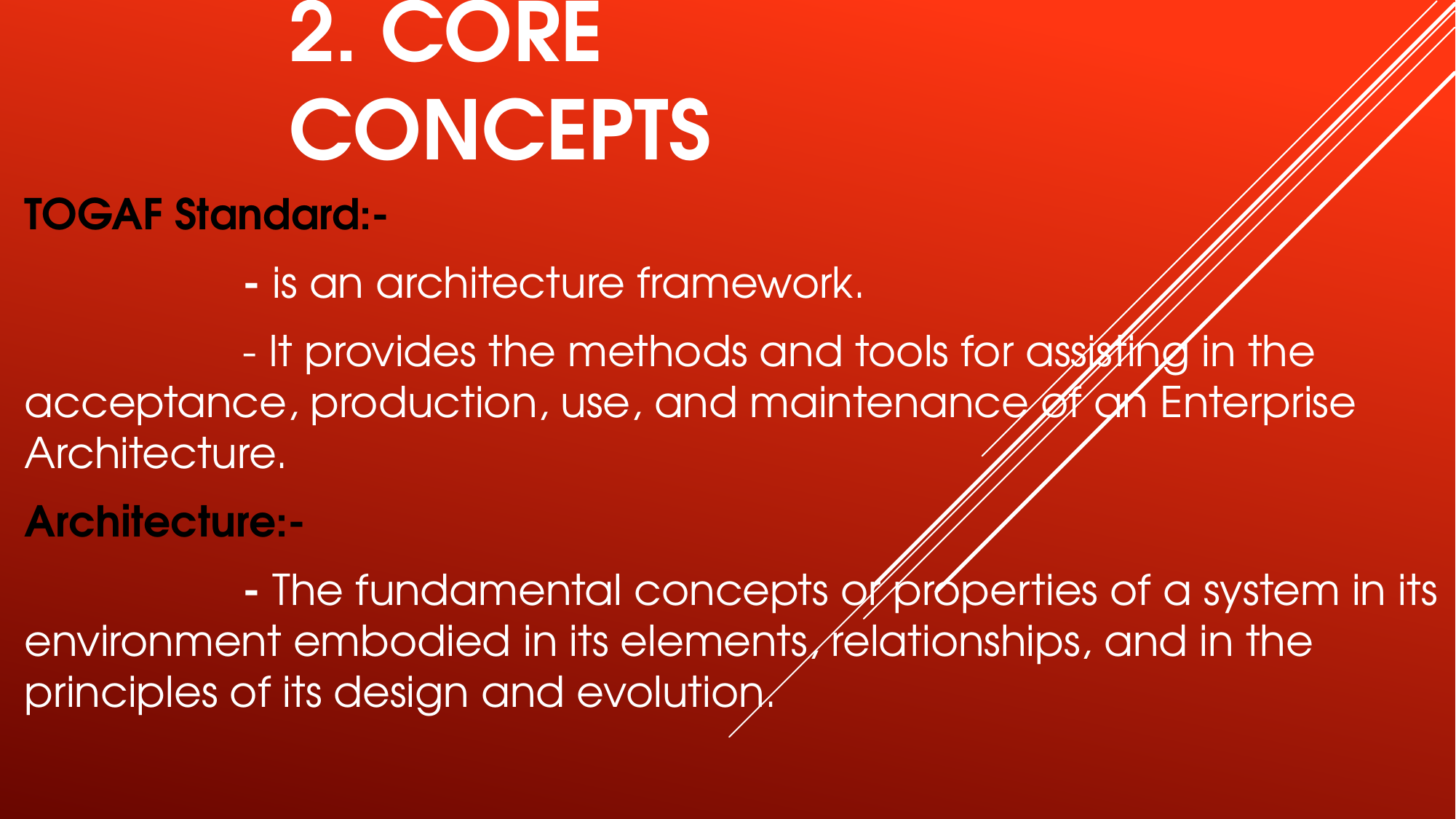

# 2. Core Concepts
TOGAF Standard:-
		- is an architecture framework.
		- It provides the methods and tools for assisting in the acceptance, production, use, and maintenance of an Enterprise Architecture.
Architecture:-
		- The fundamental concepts or properties of a system in its environment embodied in its elements, relationships, and in the principles of its design and evolution.